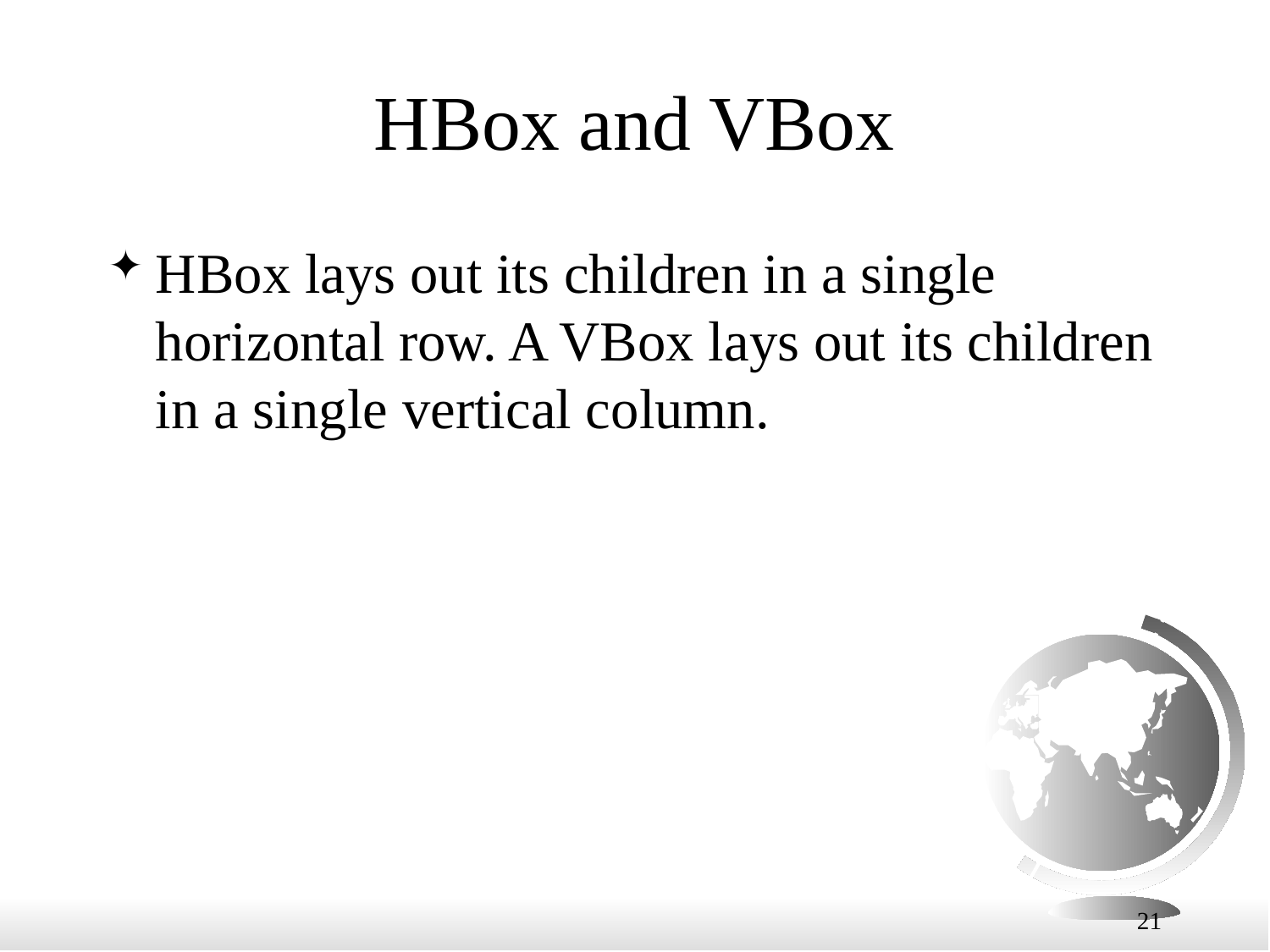

# HBox and VBox
HBox lays out its children in a single horizontal row. A VBox lays out its children in a single vertical column.
21